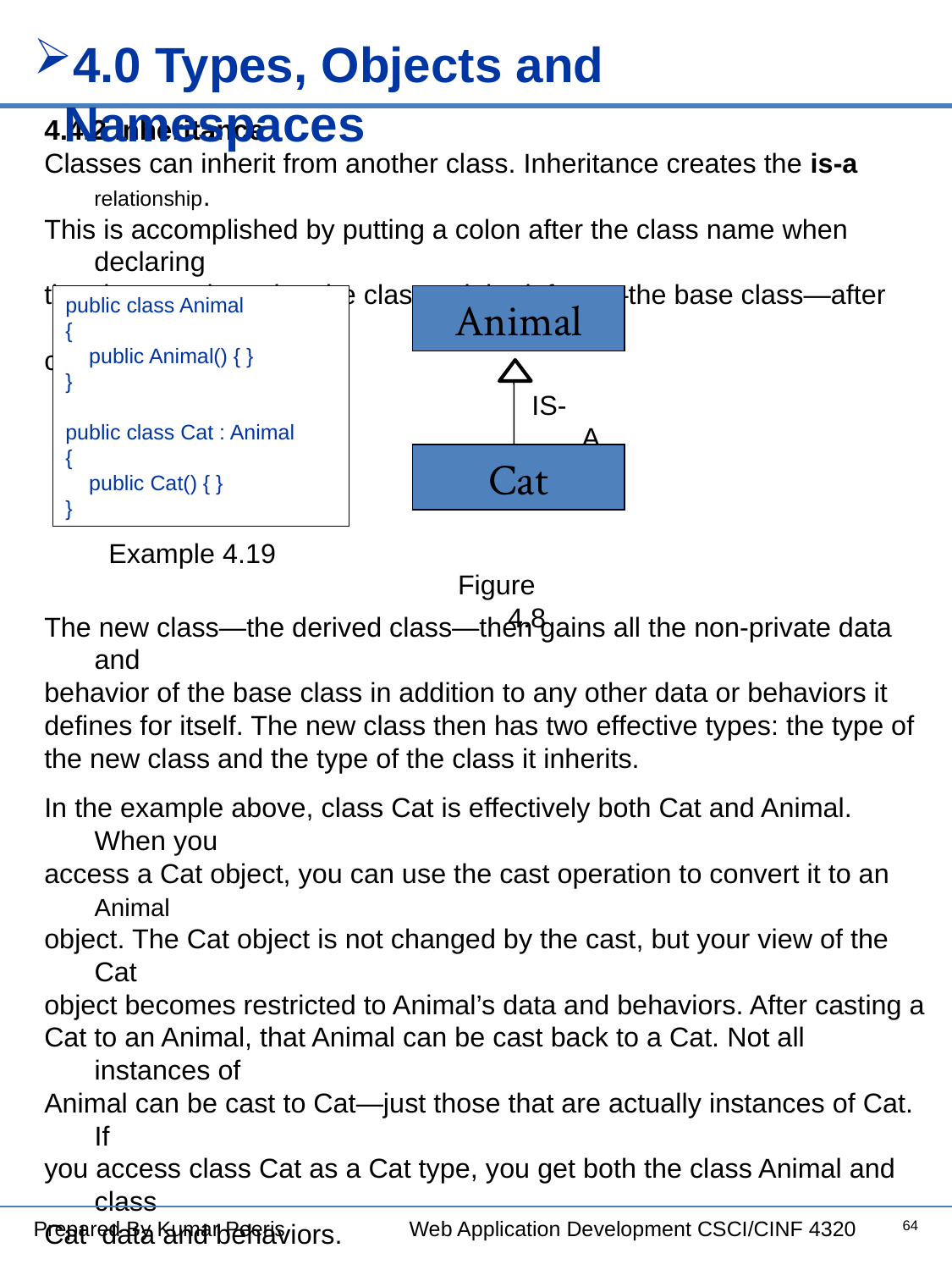

4.0 Types, Objects and Namespaces
4.4.2 Inheritance
Classes can inherit from another class. Inheritance creates the is-a relationship.
This is accomplished by putting a colon after the class name when declaring
the class, and naming the class to inherit from—the base class—after the
colon, as follows:
public class Animal
{
    public Animal() { }
}

public class Cat : Animal
{
    public Cat() { }
}
Animal

IS-A
Cat
Example 4.19
Figure 4.8
The new class—the derived class—then gains all the non-private data and
behavior of the base class in addition to any other data or behaviors it
defines for itself. The new class then has two effective types: the type of
the new class and the type of the class it inherits.

In the example above, class Cat is effectively both Cat and Animal. When you
access a Cat object, you can use the cast operation to convert it to an Animal
object. The Cat object is not changed by the cast, but your view of the Cat
object becomes restricted to Animal’s data and behaviors. After casting a
Cat to an Animal, that Animal can be cast back to a Cat. Not all instances of
Animal can be cast to Cat—just those that are actually instances of Cat. If
you access class Cat as a Cat type, you get both the class Animal and class
Cat  data and behaviors.

4.4.3 Object Casting
For objects (reference types) an explicit cast is required if you need to
convert from a base type to a derived type:

64
Prepared By Kumar Peeris                     Web Application Development CSCI/CINF 4320